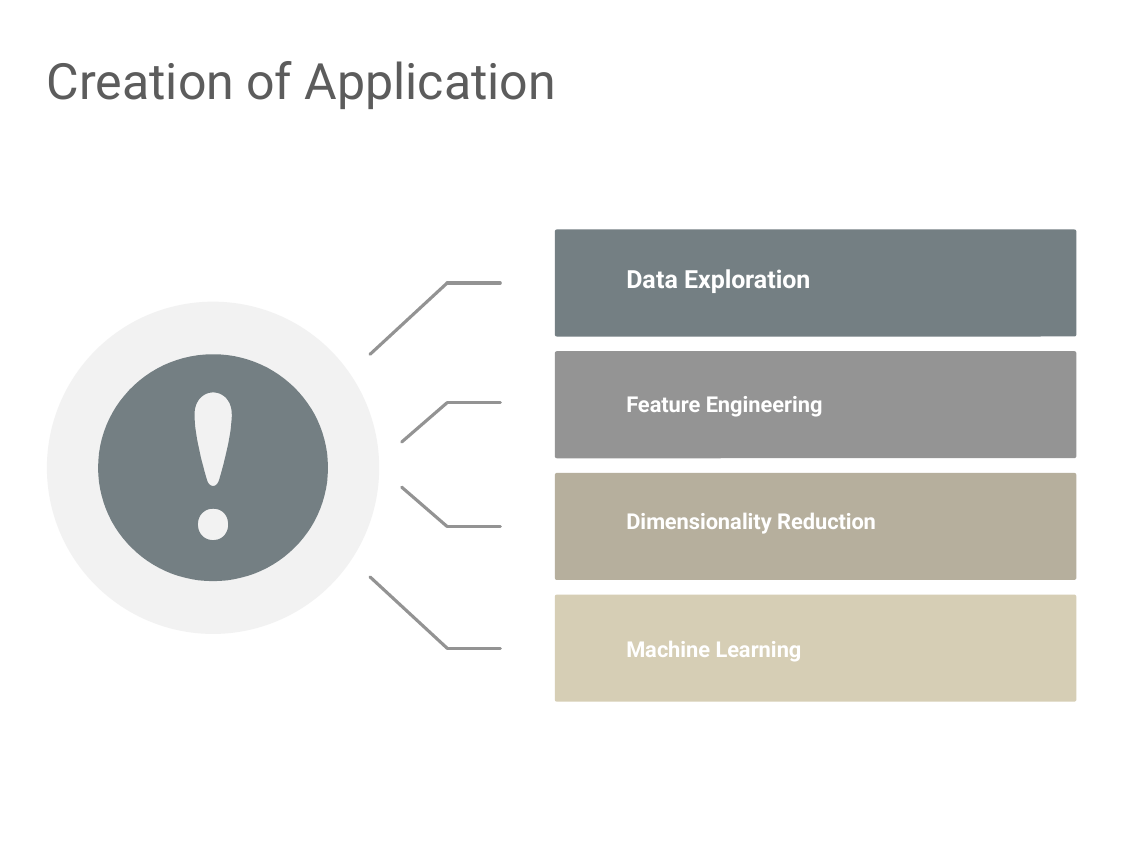

# Creation of Application

Data Exploration

Feature Engineering

Dimensionality Reduction

Machine Learning